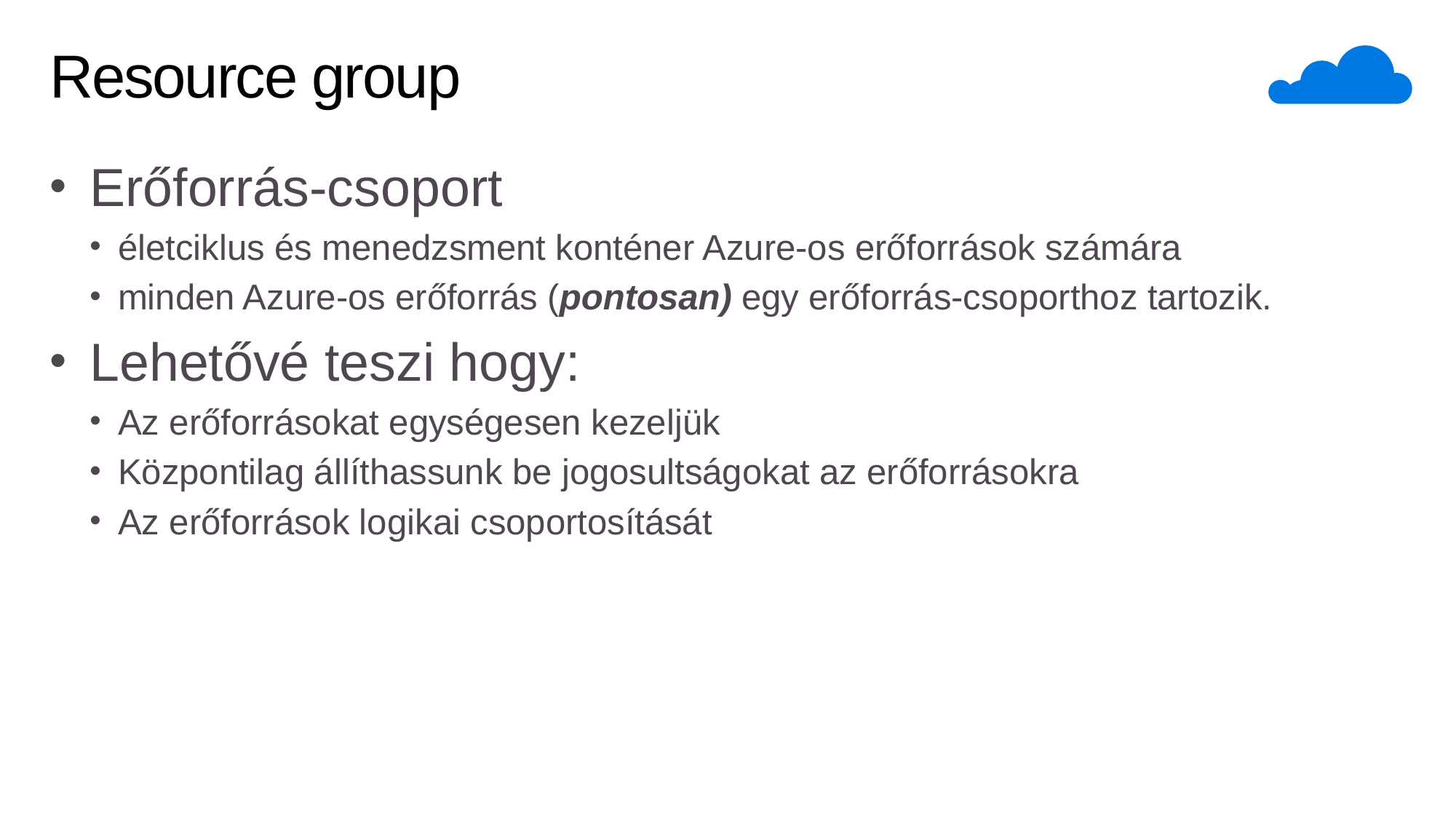

# Resource group
Erőforrás-csoport
életciklus és menedzsment konténer Azure-os erőforrások számára
minden Azure-os erőforrás (pontosan) egy erőforrás-csoporthoz tartozik.
Lehetővé teszi hogy:
Az erőforrásokat egységesen kezeljük
Központilag állíthassunk be jogosultságokat az erőforrásokra
Az erőforrások logikai csoportosítását